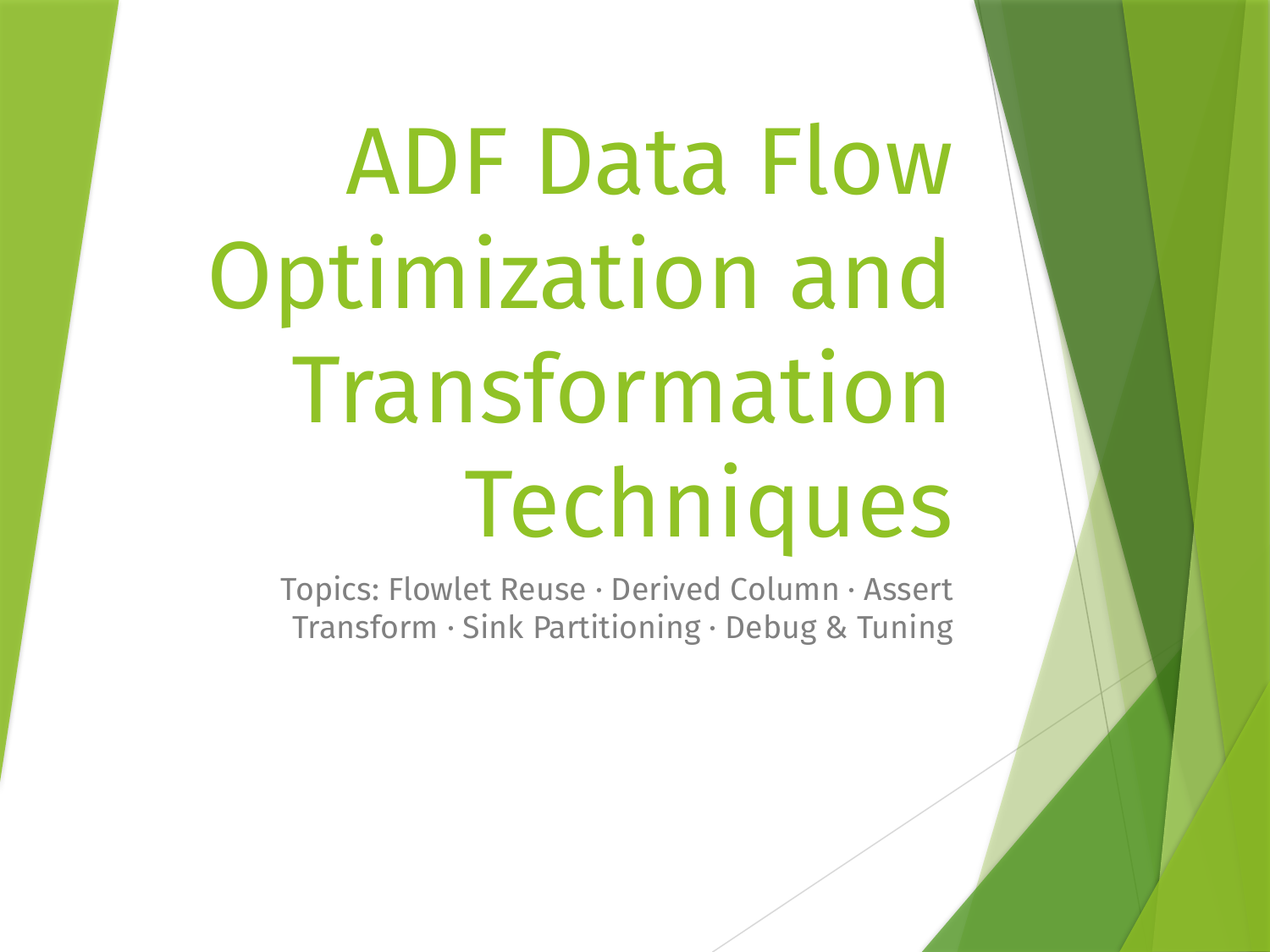

# ADF Data Flow Optimization and Transformation Techniques
Topics: Flowlet Reuse · Derived Column · Assert Transform · Sink Partitioning · Debug & Tuning